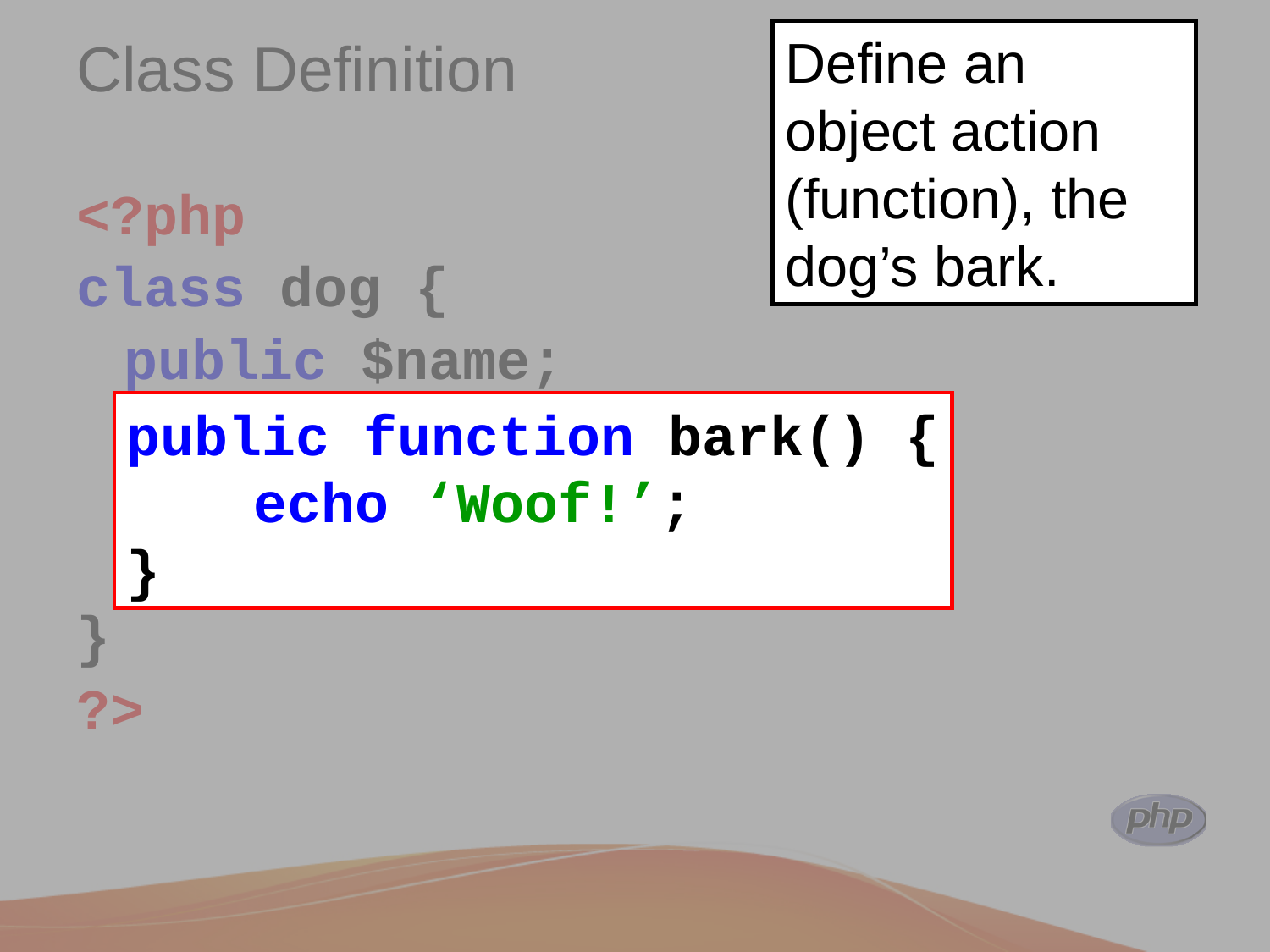

Define an object action (function), the dog’s bark.
# Class Definition
<?php
class dog {
	public $name;
	function bark() {
		echo ‘Woof!’;
}
}
?>
public function bark() {
	echo ‘Woof!’;
}